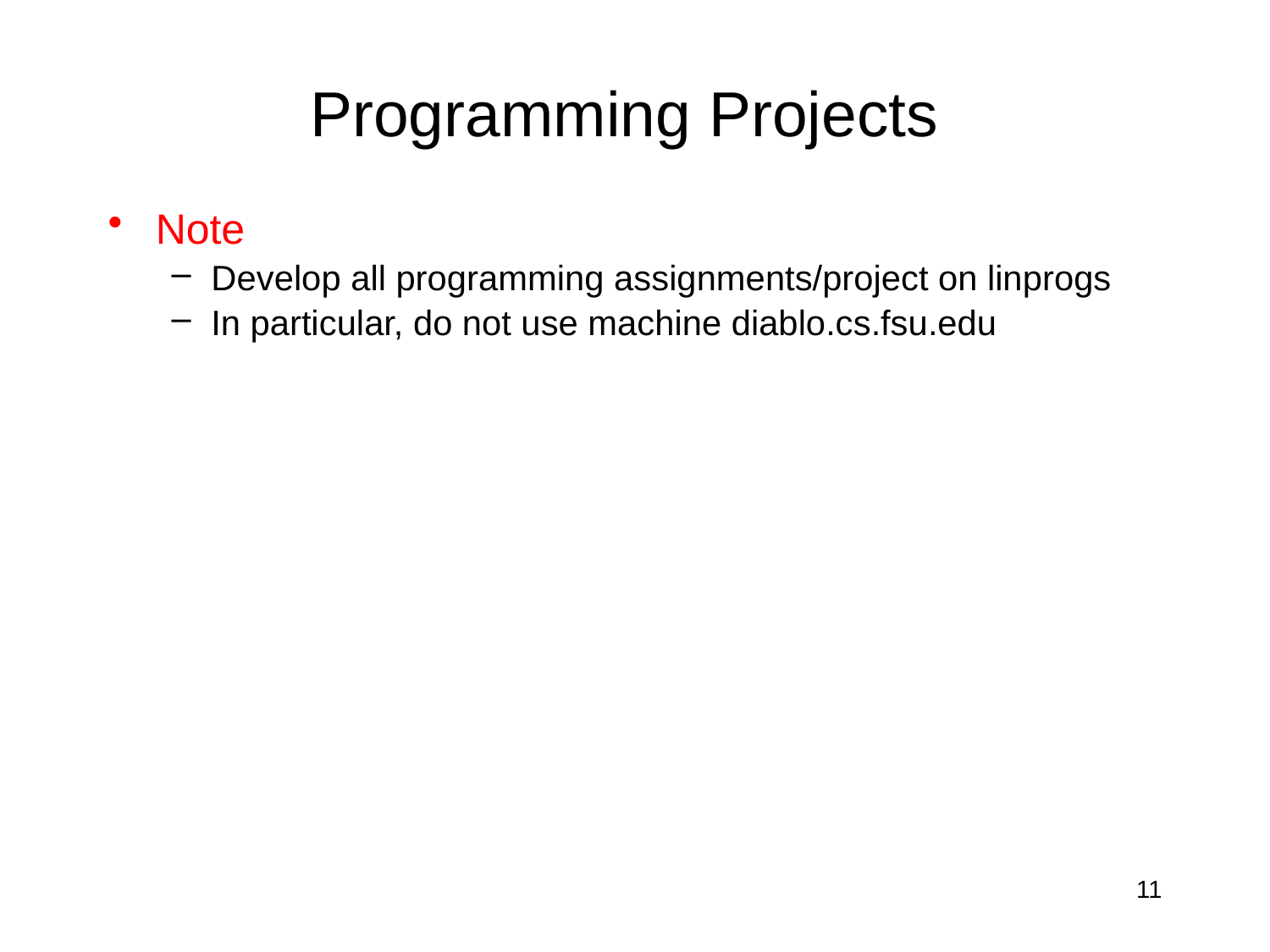

# Programming Projects
Note
Develop all programming assignments/project on linprogs
In particular, do not use machine diablo.cs.fsu.edu
11